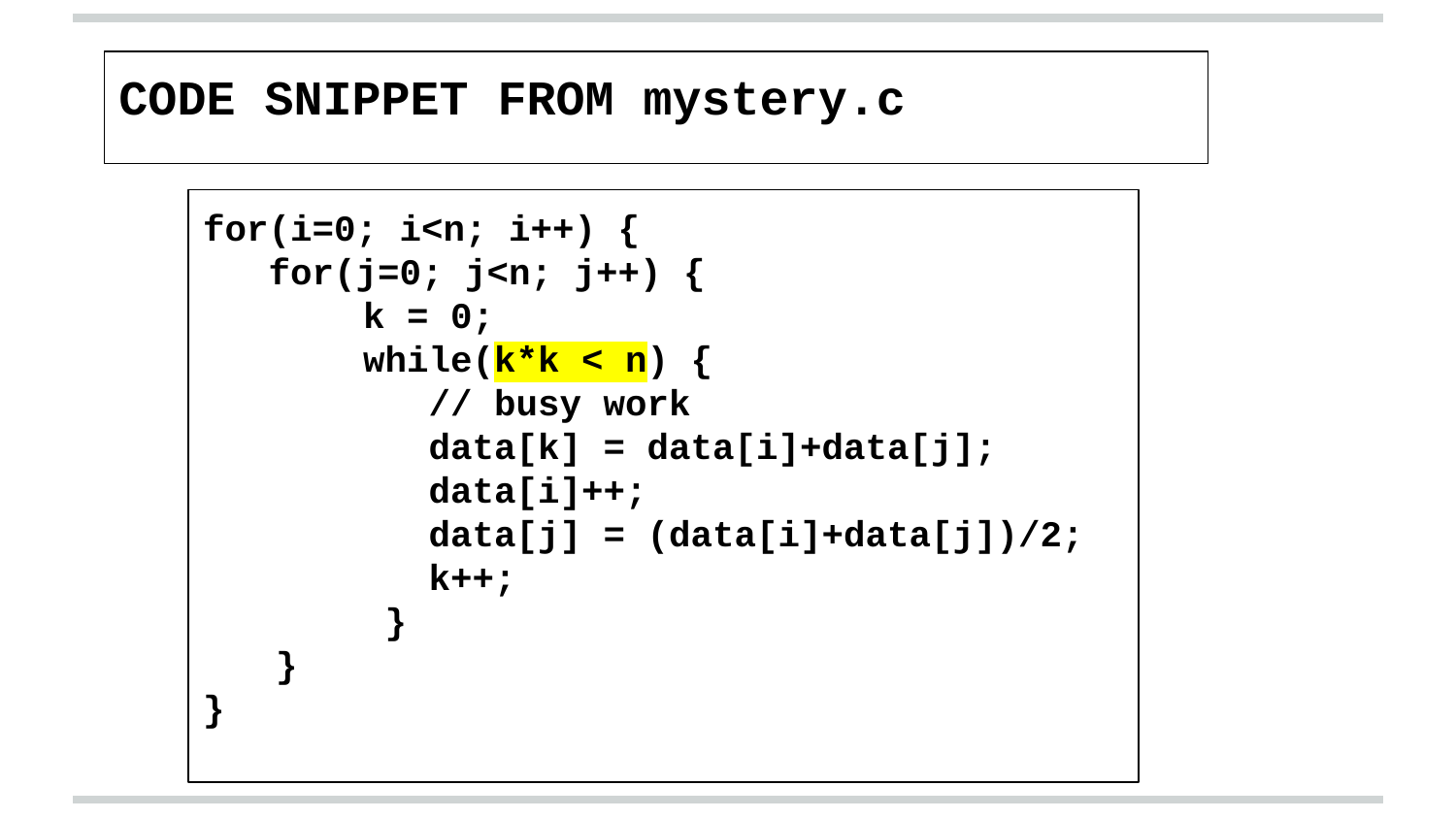

CODE SNIPPET FROM mystery.c
for(i=0; i<n; i++) {
   for(j=0; j<n; j++) {
    k = 0;
    while(k*k < n) {
       // busy work
       data[k] = data[i]+data[j];
       data[i]++;
       data[j] = (data[i]+data[j])/2;
       k++;
     }
}
}